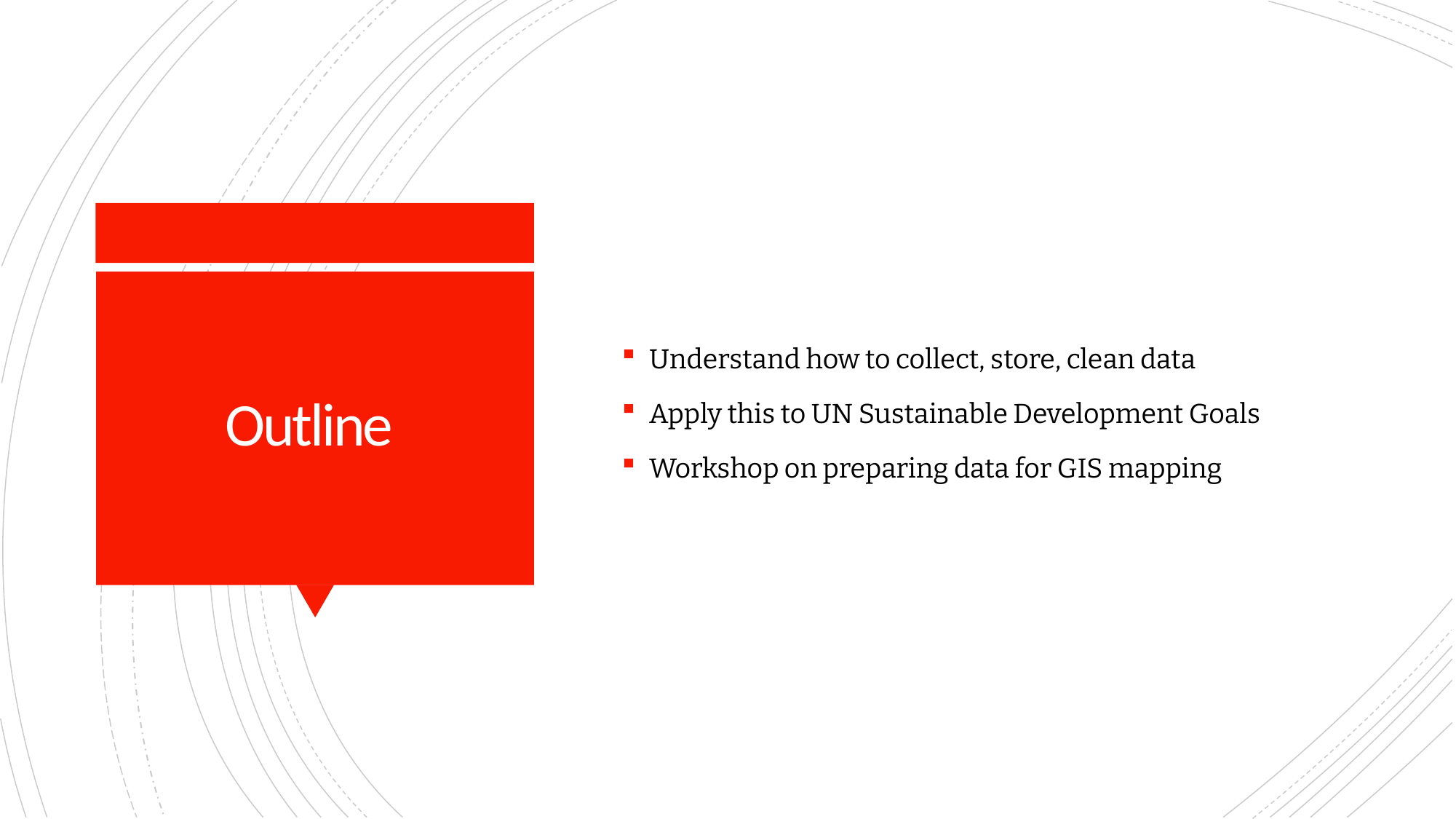

Understand how to collect, store, clean data
Apply this to UN Sustainable Development Goals
Workshop on preparing data for GIS mapping
# Outline